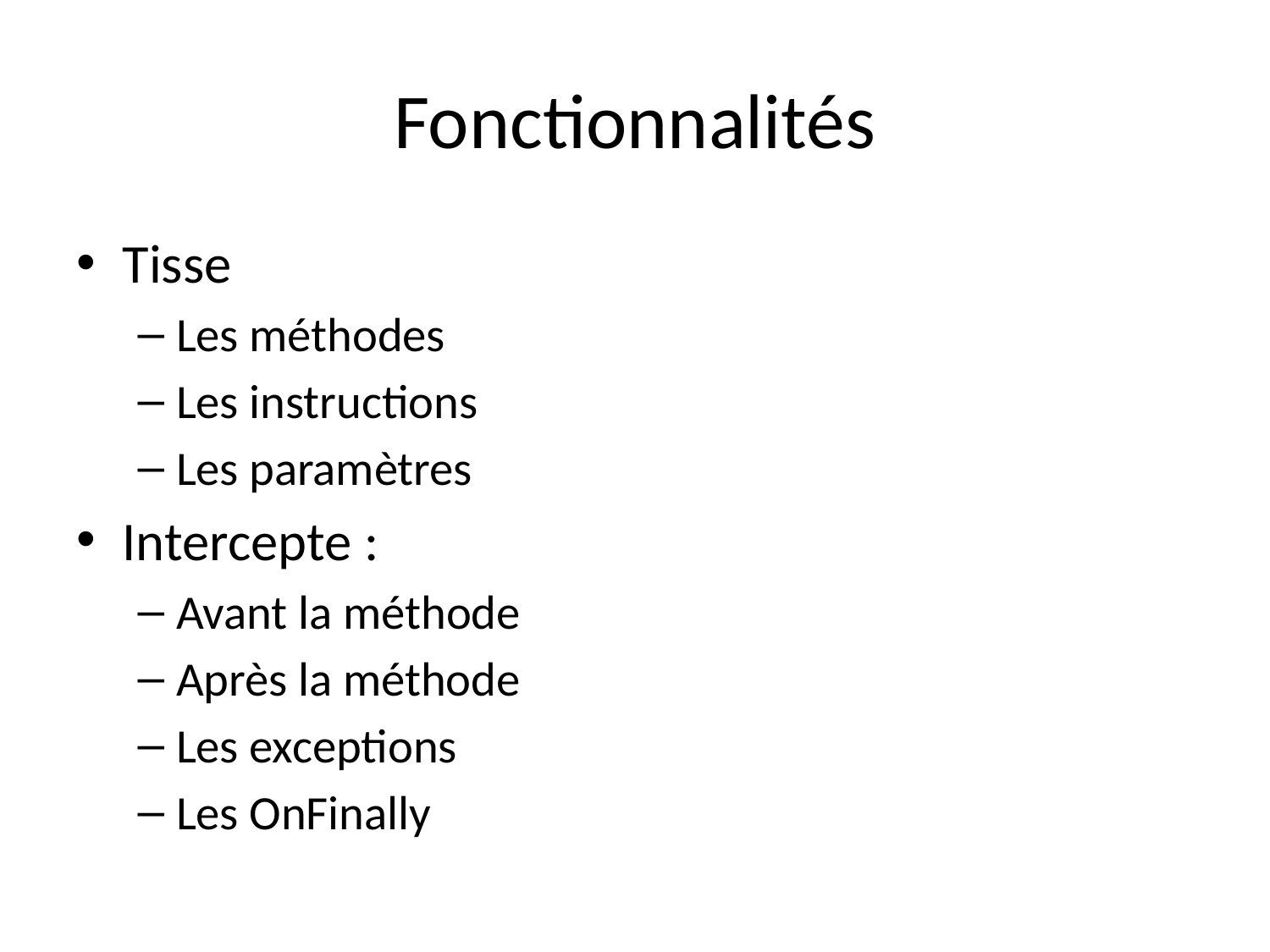

# Fonctionnalités
Tisse
Les méthodes
Les instructions
Les paramètres
Intercepte :
Avant la méthode
Après la méthode
Les exceptions
Les OnFinally